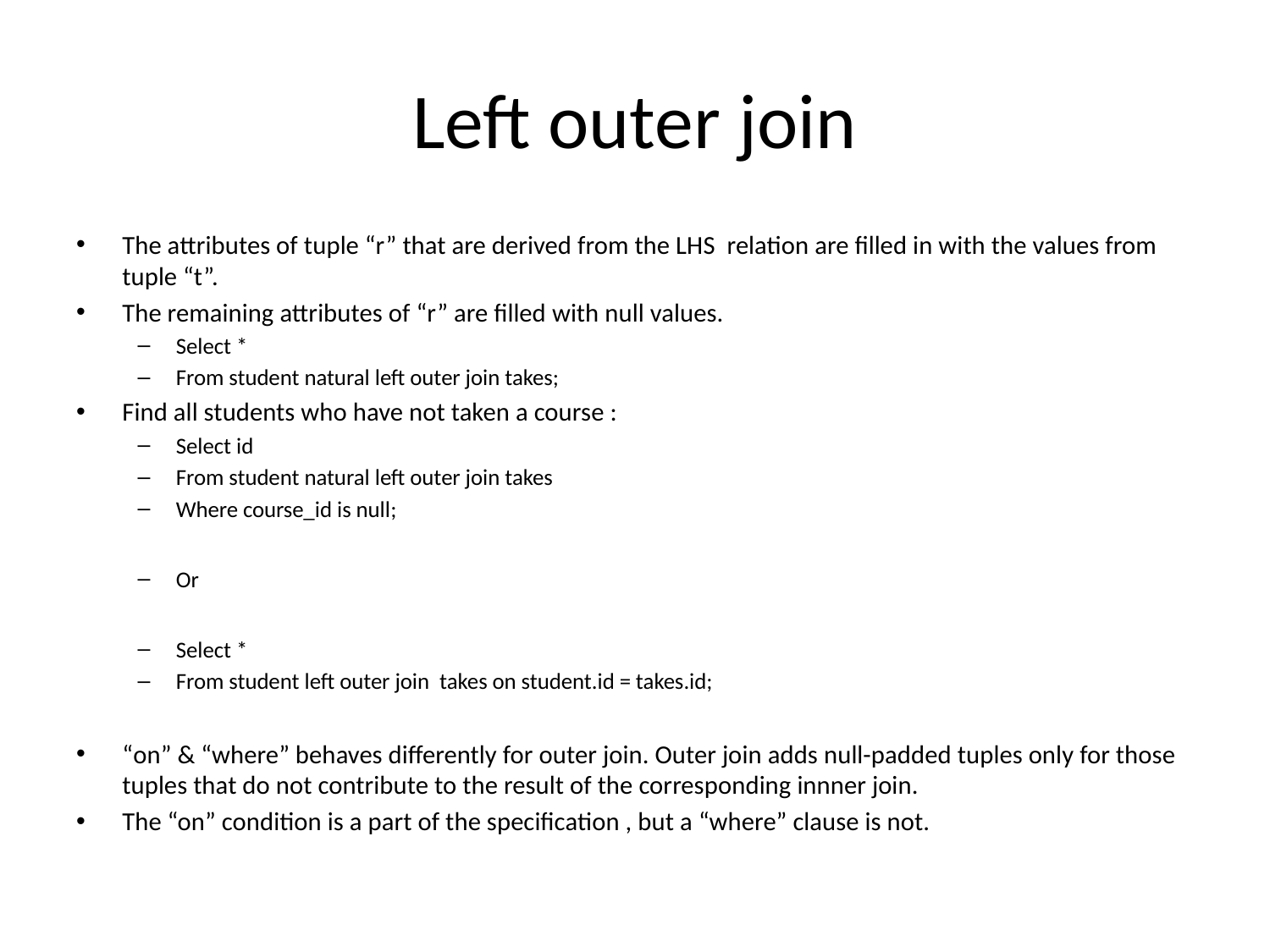

# Left outer join
The attributes of tuple “r” that are derived from the LHS  relation are filled in with the values from tuple “t”.
The remaining attributes of “r” are filled with null values.
Select *
From student natural left outer join takes;
Find all students who have not taken a course :
Select id
From student natural left outer join takes
Where course_id is null;

Or

Select *
From student left outer join  takes on student.id = takes.id;

“on” & “where” behaves differently for outer join. Outer join adds null-padded tuples only for those tuples that do not contribute to the result of the corresponding innner join.
The “on” condition is a part of the specification , but a “where” clause is not.